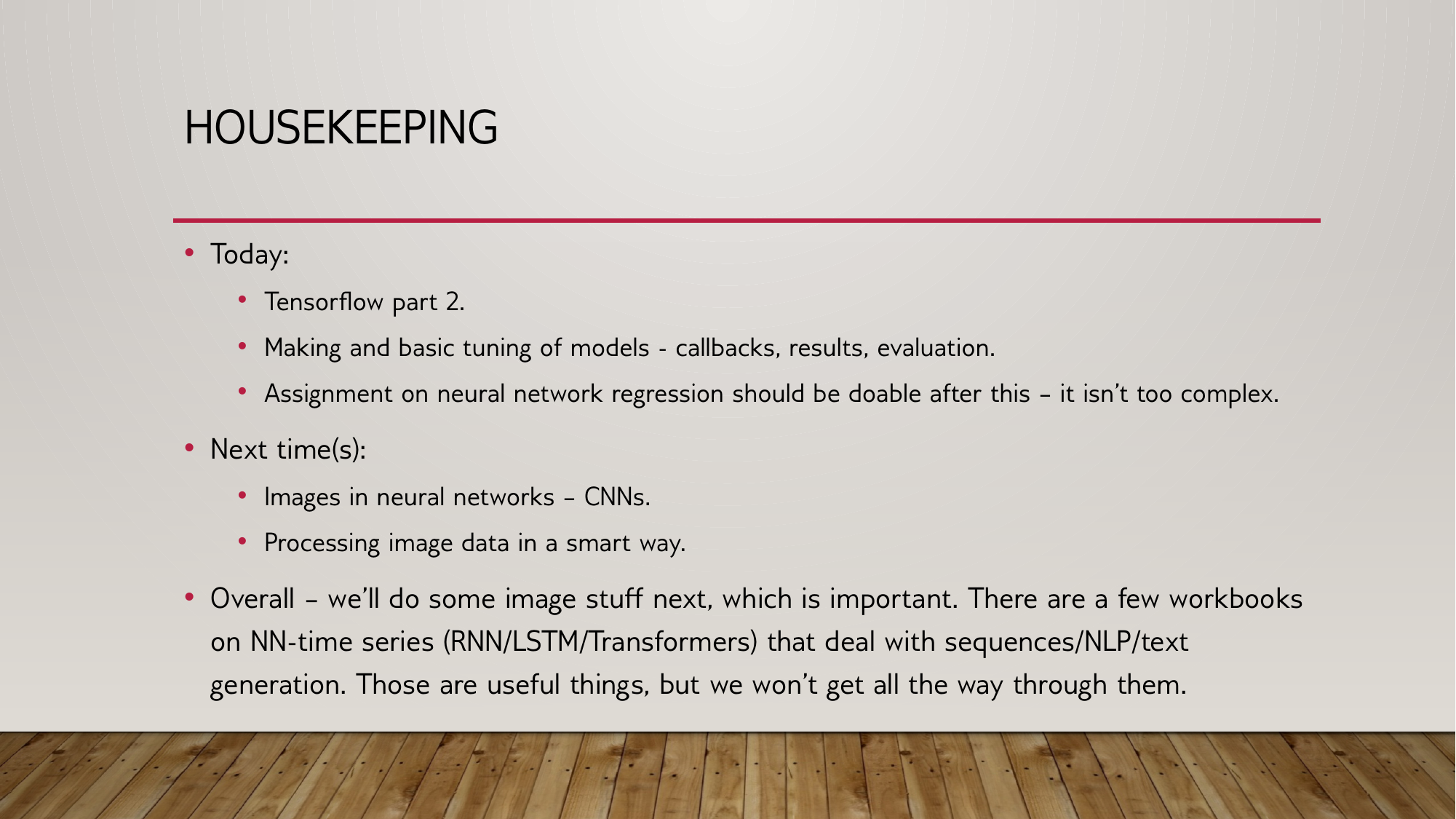

# Housekeeping
Today:
Tensorflow part 2.
Making and basic tuning of models - callbacks, results, evaluation.
Assignment on neural network regression should be doable after this – it isn’t too complex.
Next time(s):
Images in neural networks – CNNs.
Processing image data in a smart way.
Overall – we’ll do some image stuff next, which is important. There are a few workbooks on NN-time series (RNN/LSTM/Transformers) that deal with sequences/NLP/text generation. Those are useful things, but we won’t get all the way through them.